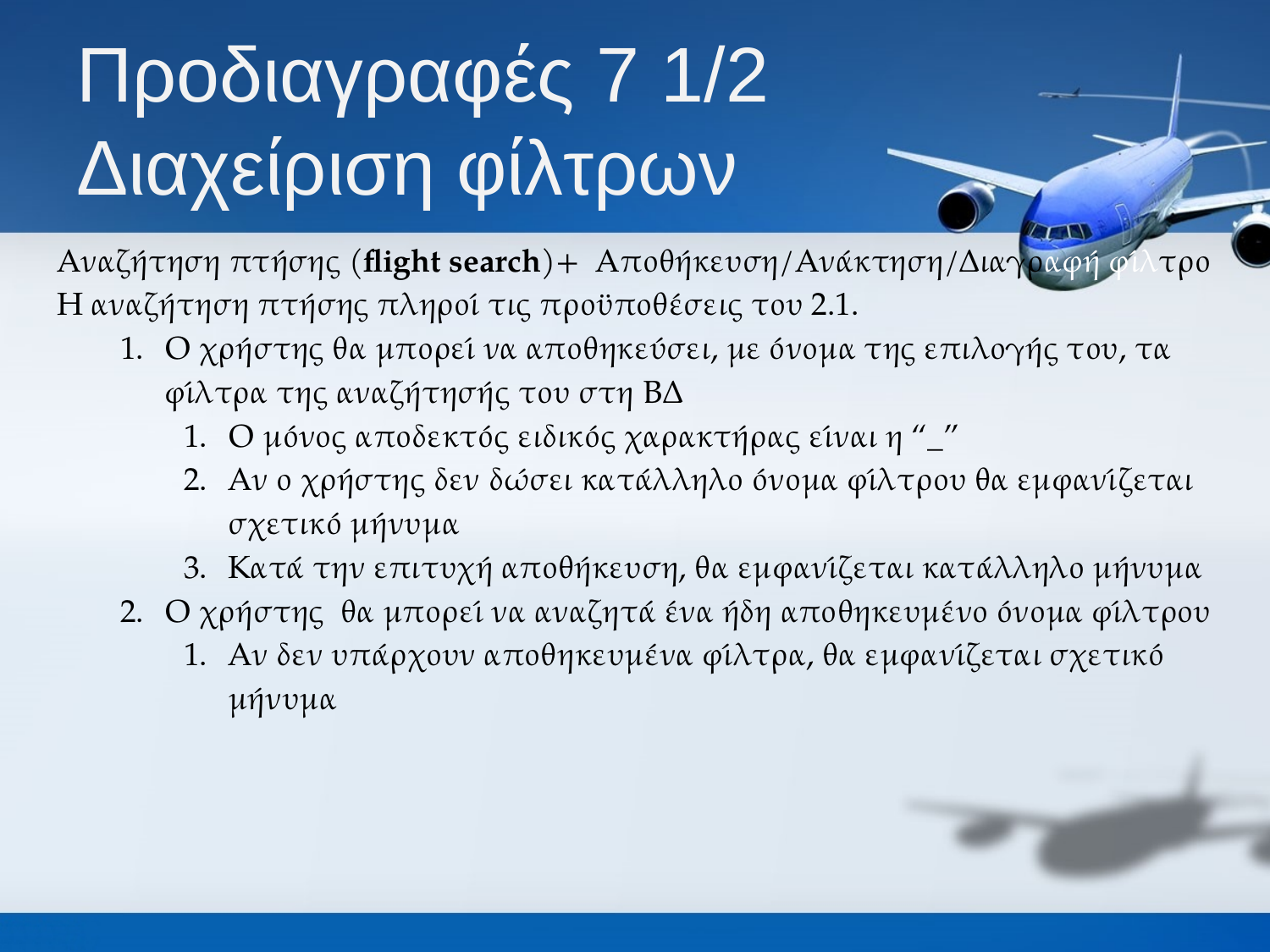

# Προδιαγραφές 7 1/2 Διαχείριση φίλτρων
Αναζήτηση πτήσης (flight search)+  Αποθήκευση/Ανάκτηση/Διαγραφή φίλτρο
H αναζήτηση πτήσης πληροί τις προϋποθέσεις του 2.1.
Ο χρήστης θα μπορεί να αποθηκεύσει, με όνομα της επιλογής του, τα φίλτρα της αναζήτησής του στη ΒΔ
Ο μόνος αποδεκτός ειδικός χαρακτήρας είναι η “_”
Αν ο χρήστης δεν δώσει κατάλληλο όνομα φίλτρου θα εμφανίζεται σχετικό μήνυμα
Κατά την επιτυχή αποθήκευση, θα εμφανίζεται κατάλληλο μήνυμα
Ο χρήστης  θα μπορεί να αναζητά ένα ήδη αποθηκευμένο όνομα φίλτρου
Αν δεν υπάρχουν αποθηκευμένα φίλτρα, θα εμφανίζεται σχετικό μήνυμα